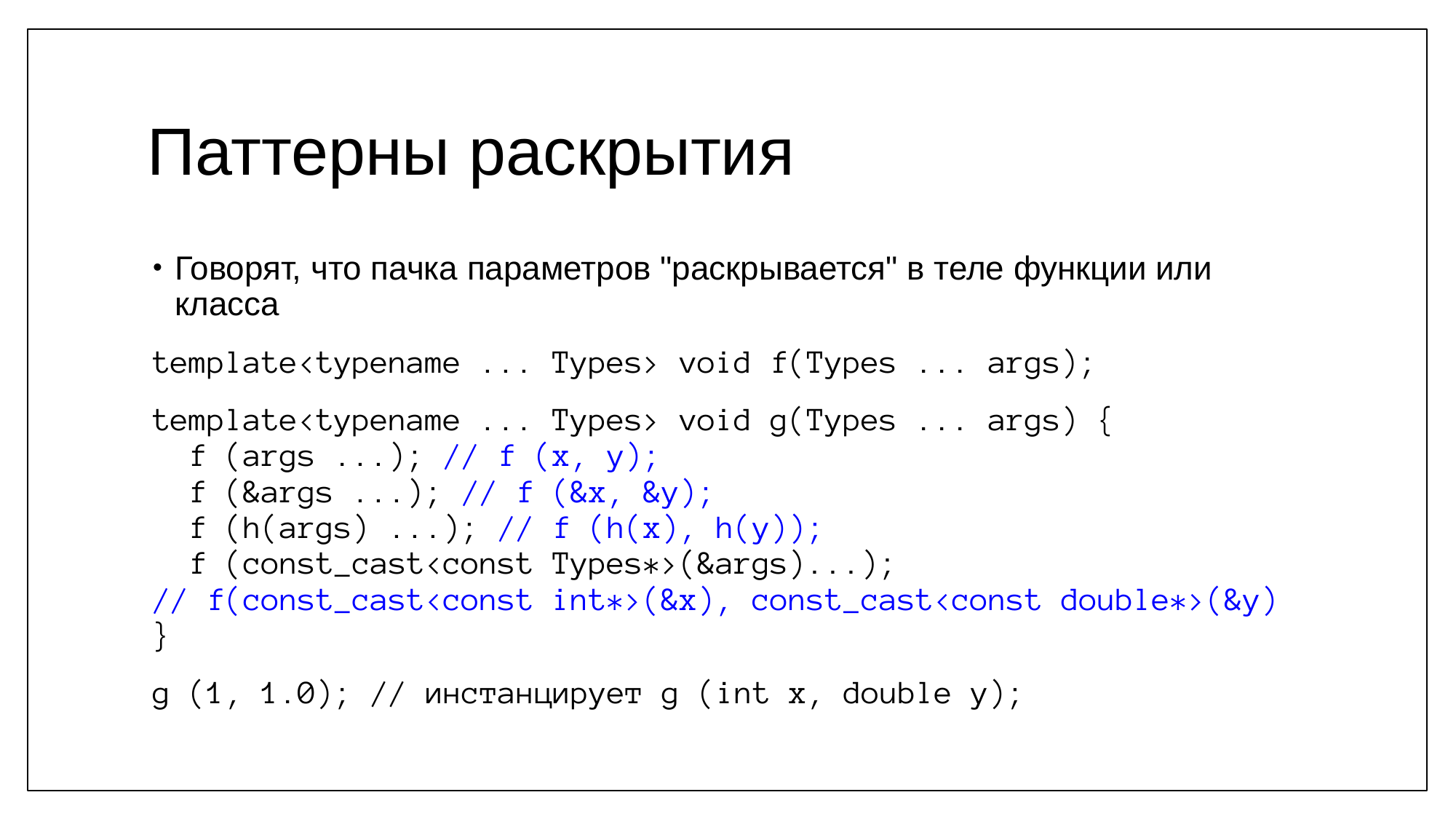

# Паттерны раскрытия
Говорят, что пачка параметров "раскрывается" в теле функции или класса
template<typename ... Types> void f(Types ... args);
template<typename ... Types> void g(Types ... args) {
  f (args ...); // f (x, y);
  f (&args ...); // f (&x, &y);
  f (h(args) ...); // f (h(x), h(y));
  f (const_cast<const Types*>(&args)...);
// f(const_cast<const int*>(&x), const_cast<const double*>(&y)
}
g (1, 1.0); // инстанцирует g (int x, double y);